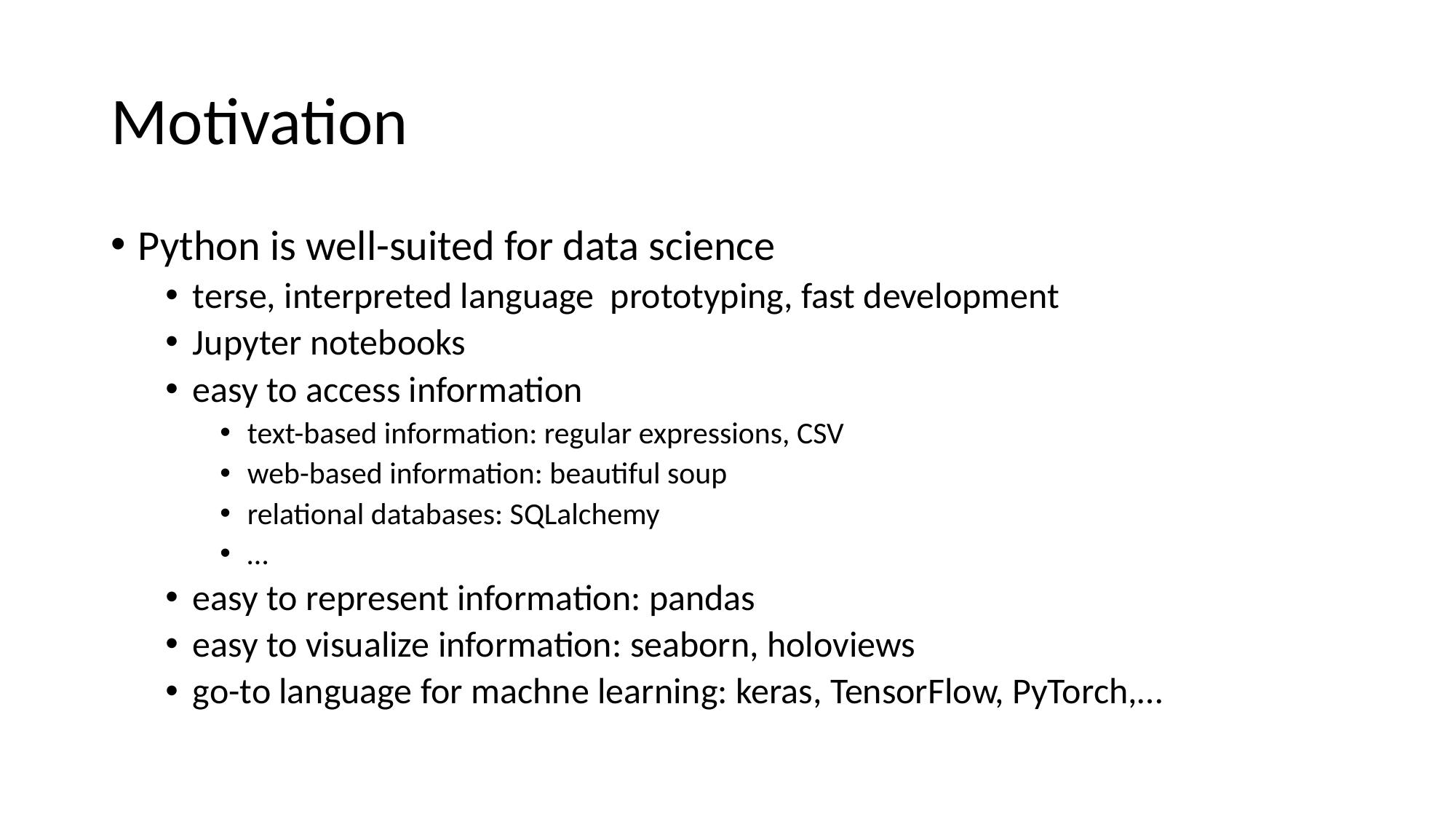

# Motivation
Python is well-suited for data science
terse, interpreted language  prototyping, fast development
Jupyter notebooks
easy to access information
text-based information: regular expressions, CSV
web-based information: beautiful soup
relational databases: SQLalchemy
…
easy to represent information: pandas
easy to visualize information: seaborn, holoviews
go-to language for machne learning: keras, TensorFlow, PyTorch,…